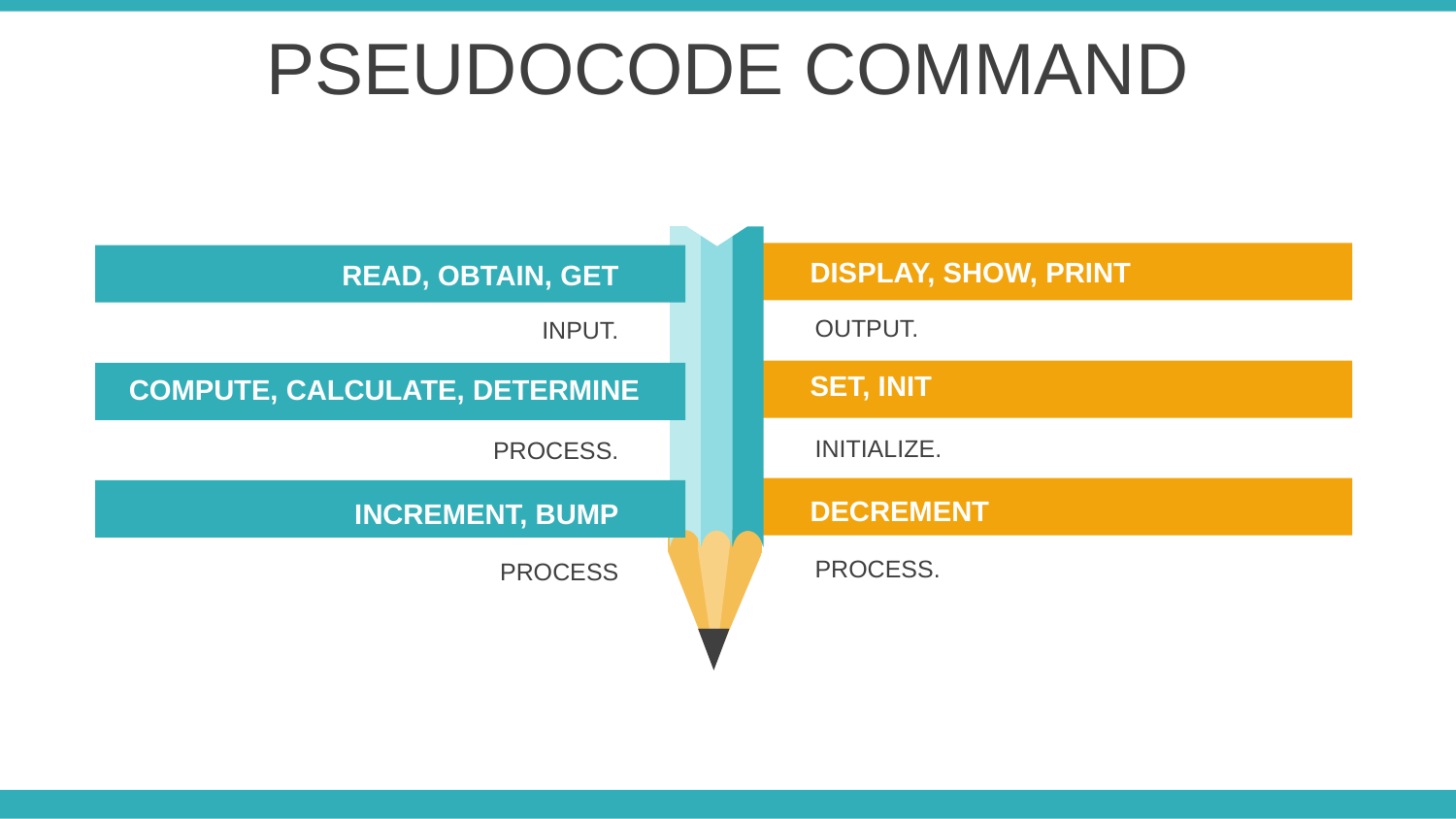

PSEUDOCODE COMMAND

DISPLAY, SHOW, PRINT
READ, OBTAIN, GET
OUTPUT.
INPUT.

SET, INIT

COMPUTE, CALCULATE, DETERMINE
INITIALIZE.
PROCESS.

DECREMENT
INCREMENT, BUMP
PROCESS.
PROCESS